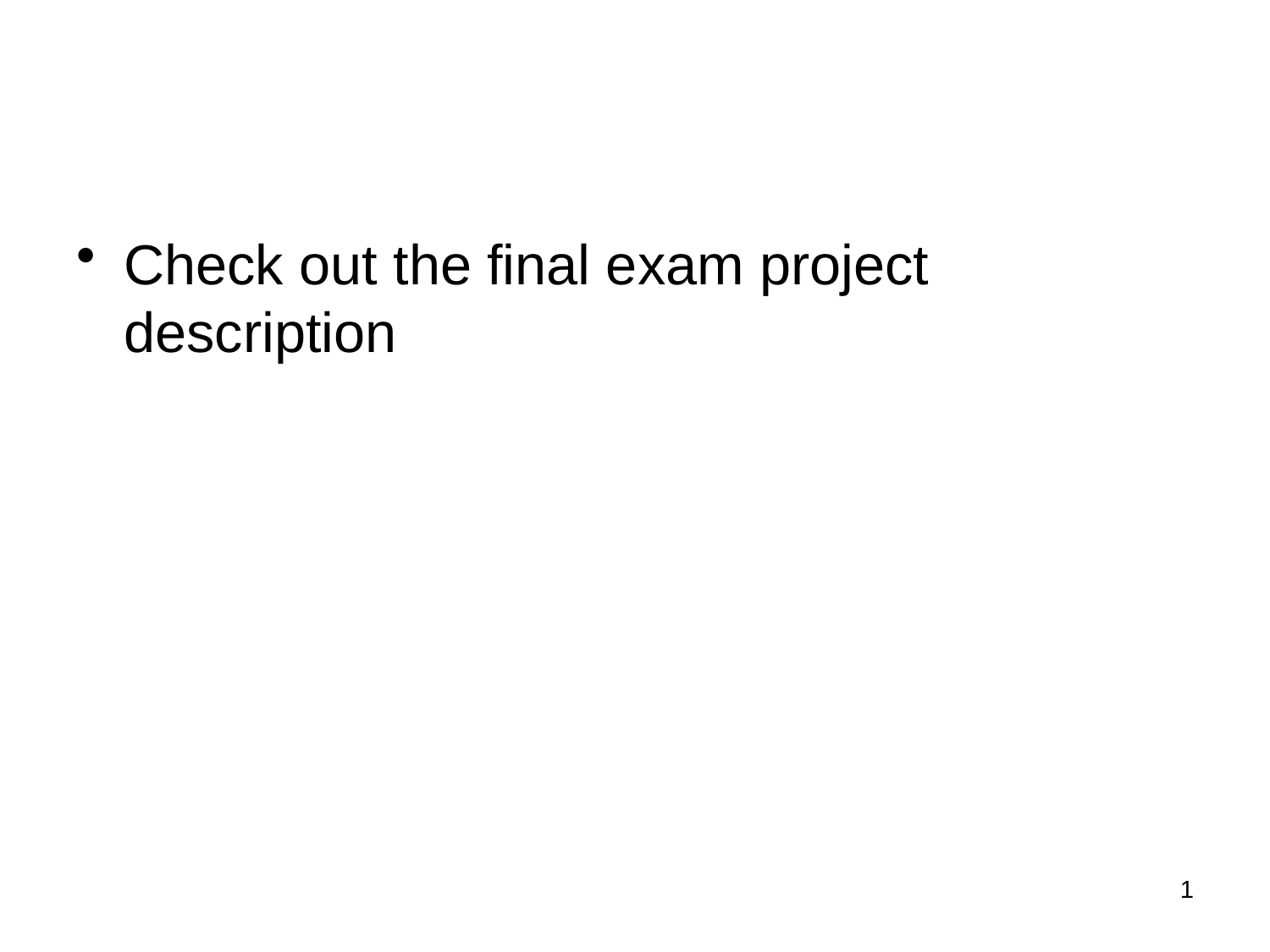

#
Check out the final exam project description
1